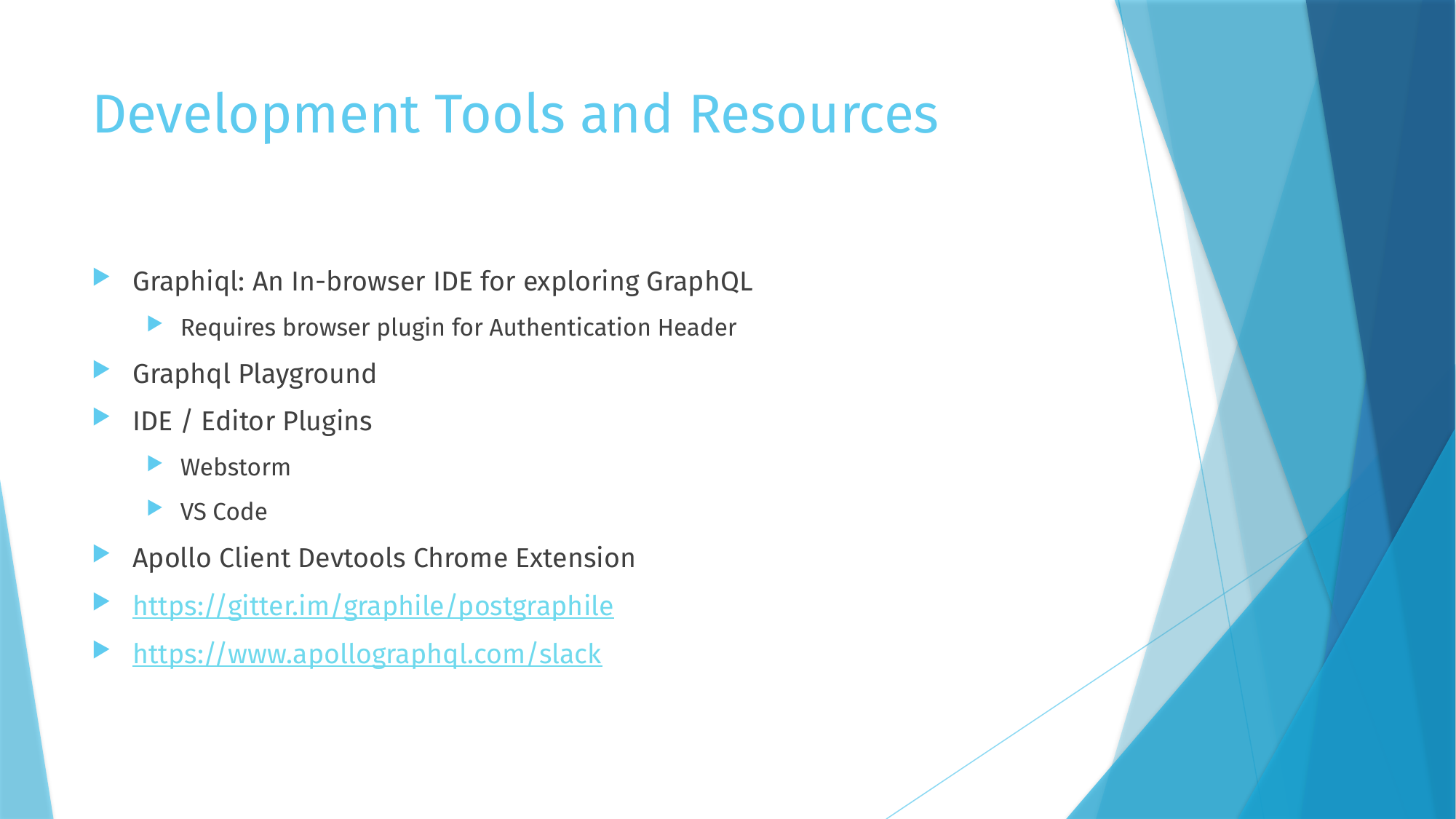

# Development Tools and Resources
Graphiql: An In-browser IDE for exploring GraphQL
Requires browser plugin for Authentication Header
Graphql Playground
IDE / Editor Plugins
Webstorm
VS Code
Apollo Client Devtools Chrome Extension
https://gitter.im/graphile/postgraphile
https://www.apollographql.com/slack